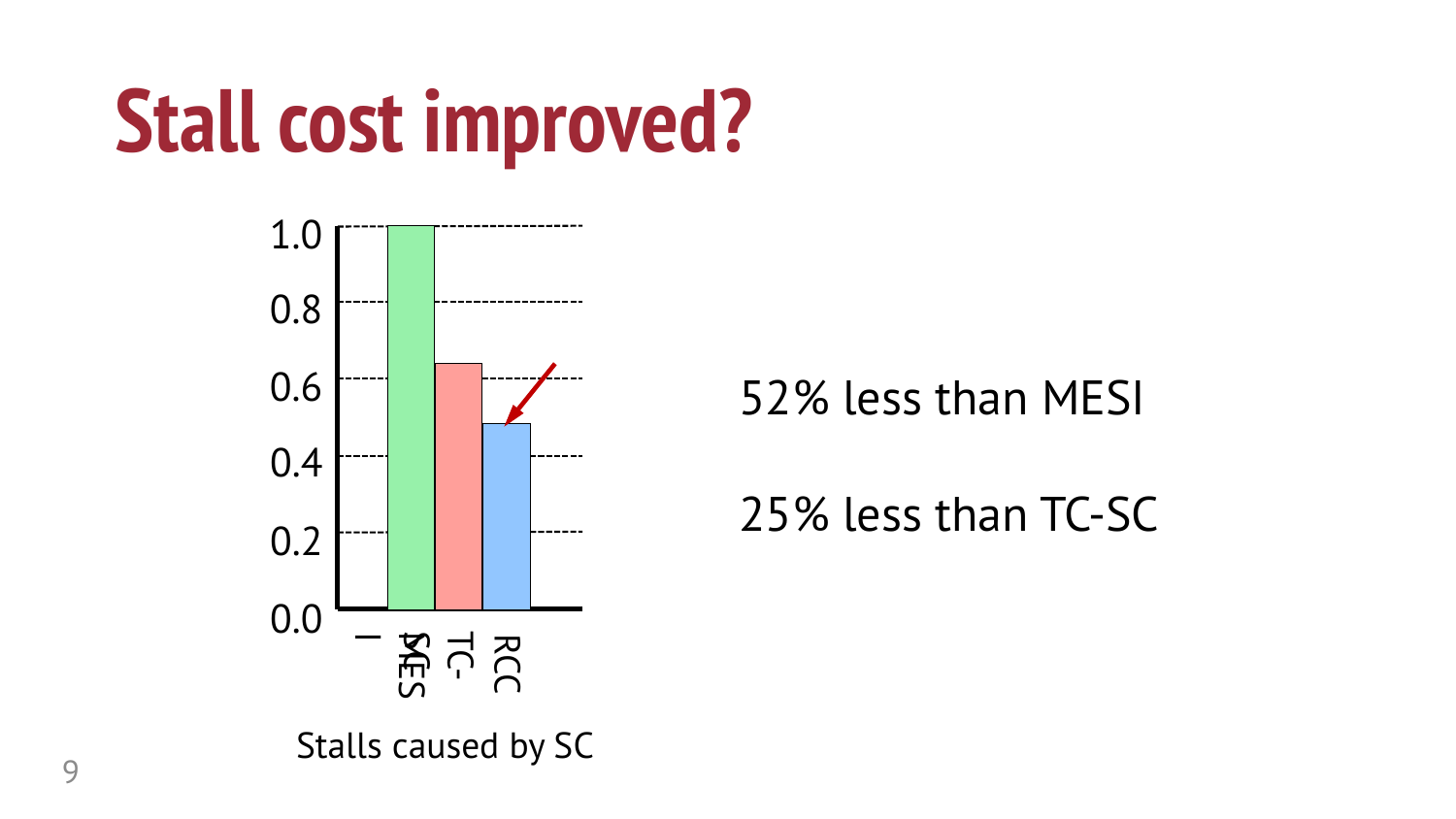

# Stall cost improved?
1.0
0.8
0.6
0.4
0.2
0.0

MESI

TC-SC

RCC
52% less than MESI

25% less than TC-SC
Stalls caused by SC